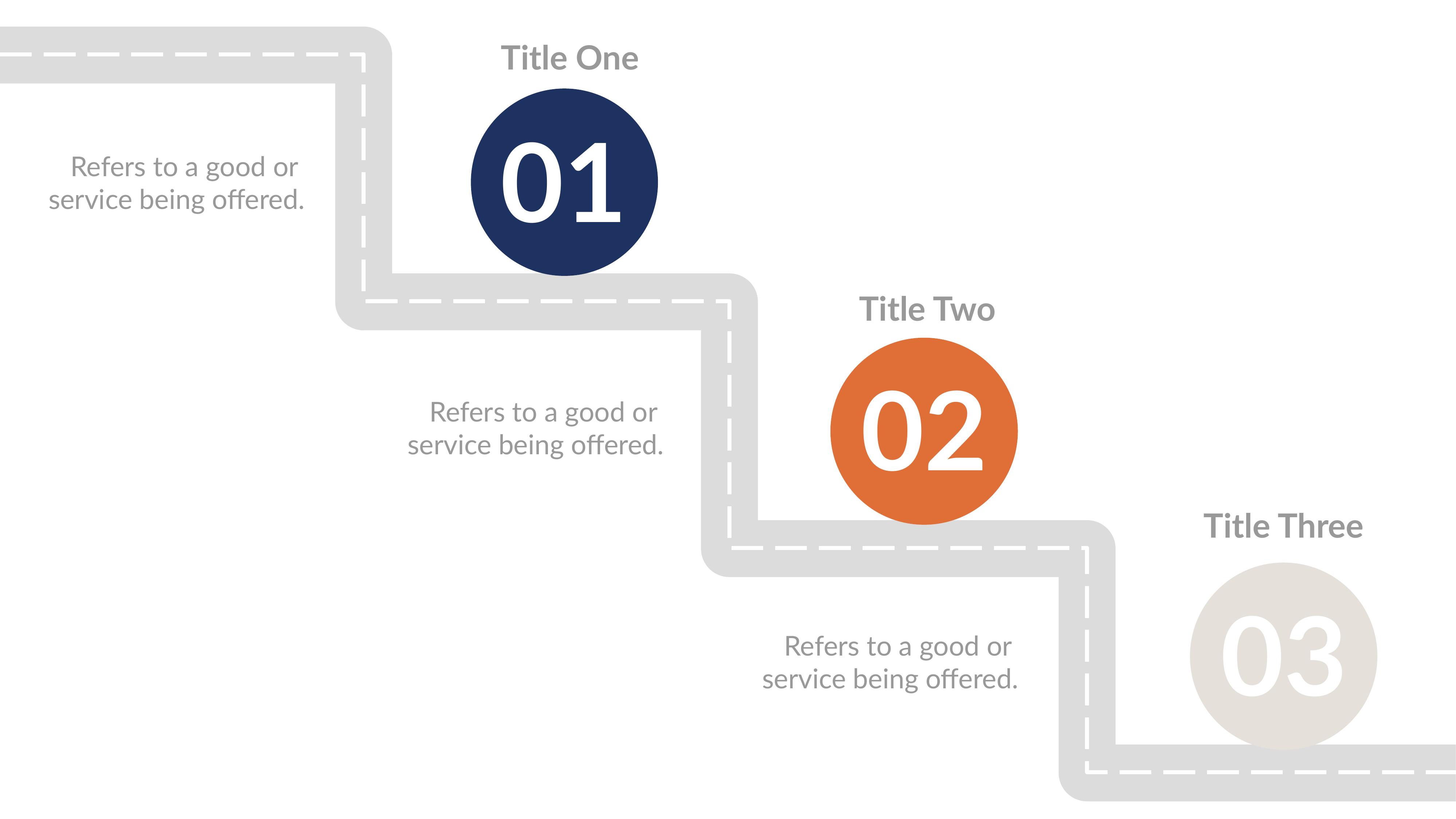

Title One

01
Refers to a good or
service being offered.
Title Two

02
Refers to a good or
service being offered.
Title Three

03
Refers to a good or
service being offered.